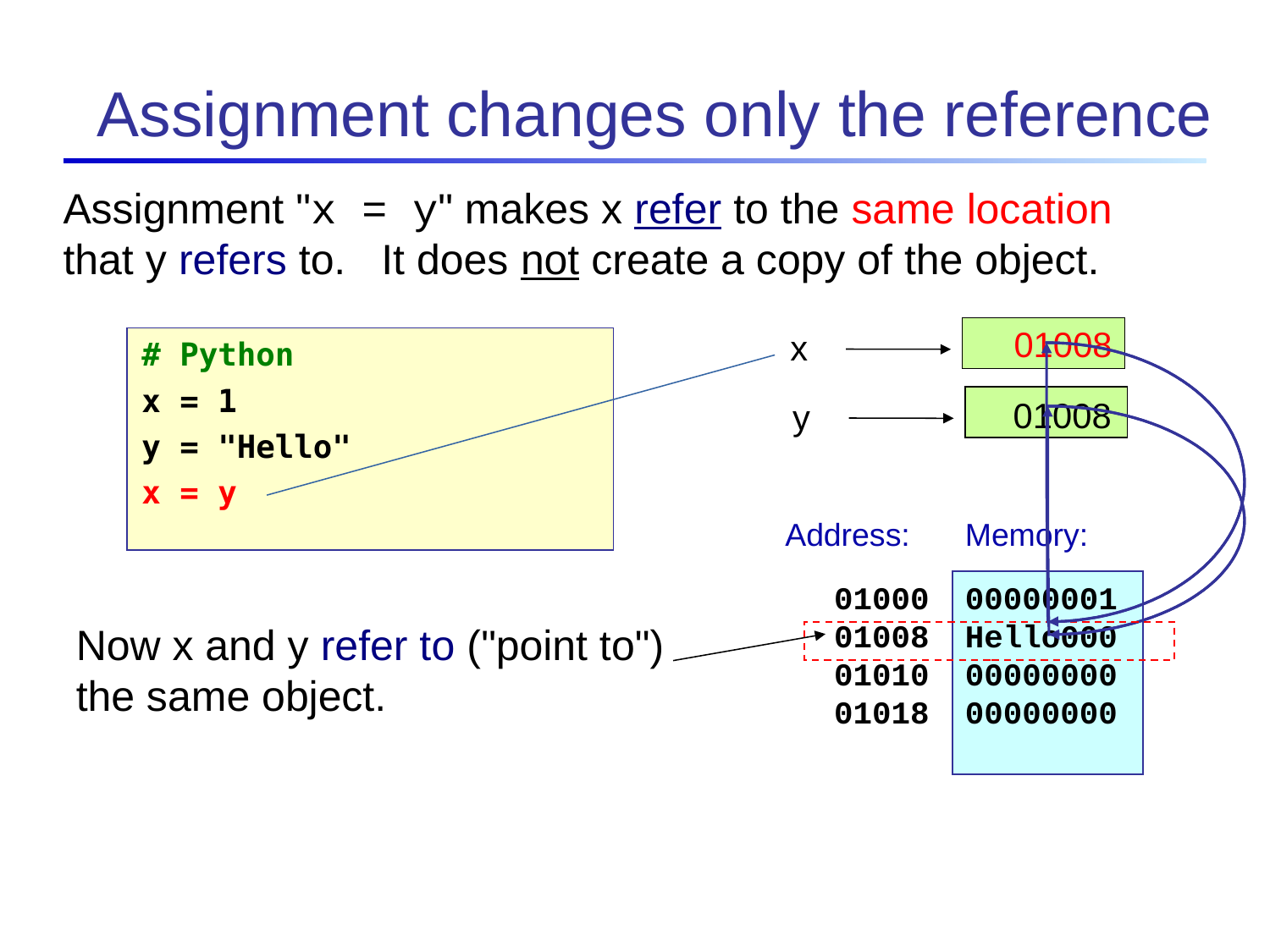

Assignment changes only the reference
Assignment "x = y" makes x refer to the same location that y refers to.   It does not create a copy of the object.
    01008
x
# Python
x = 1
y = "Hello"
x = y

01008
y

Address:
Memory:
01000
01008
01010
01018

00000001
Hello000
00000000
00000000

Now x and y refer to ("point to") the same object.